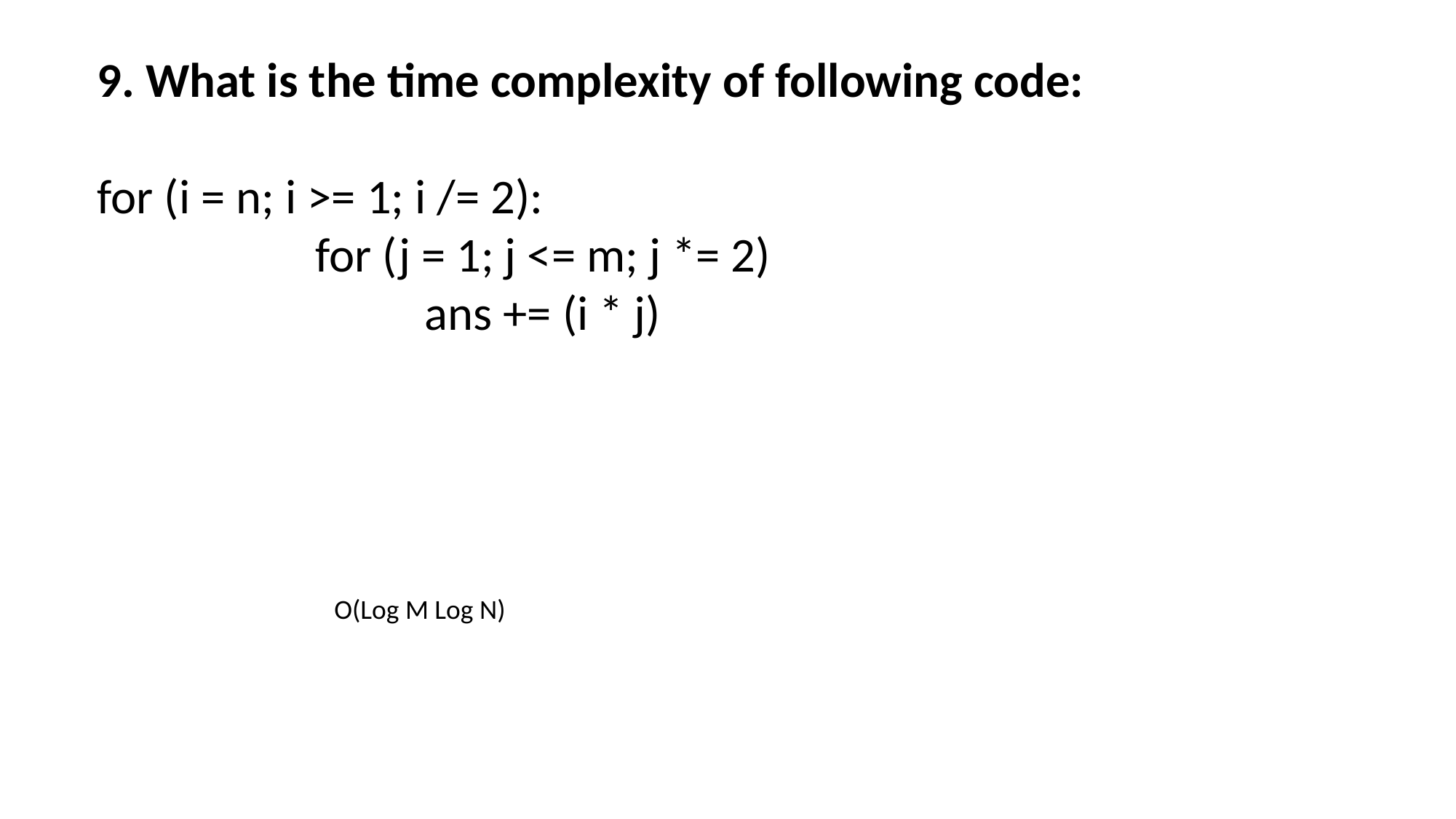

9. What is the time complexity of following code:

for (i = n; i >= 1; i /= 2):
		for (j = 1; j <= m; j *= 2)
			ans += (i * j)
O(Log M Log N)